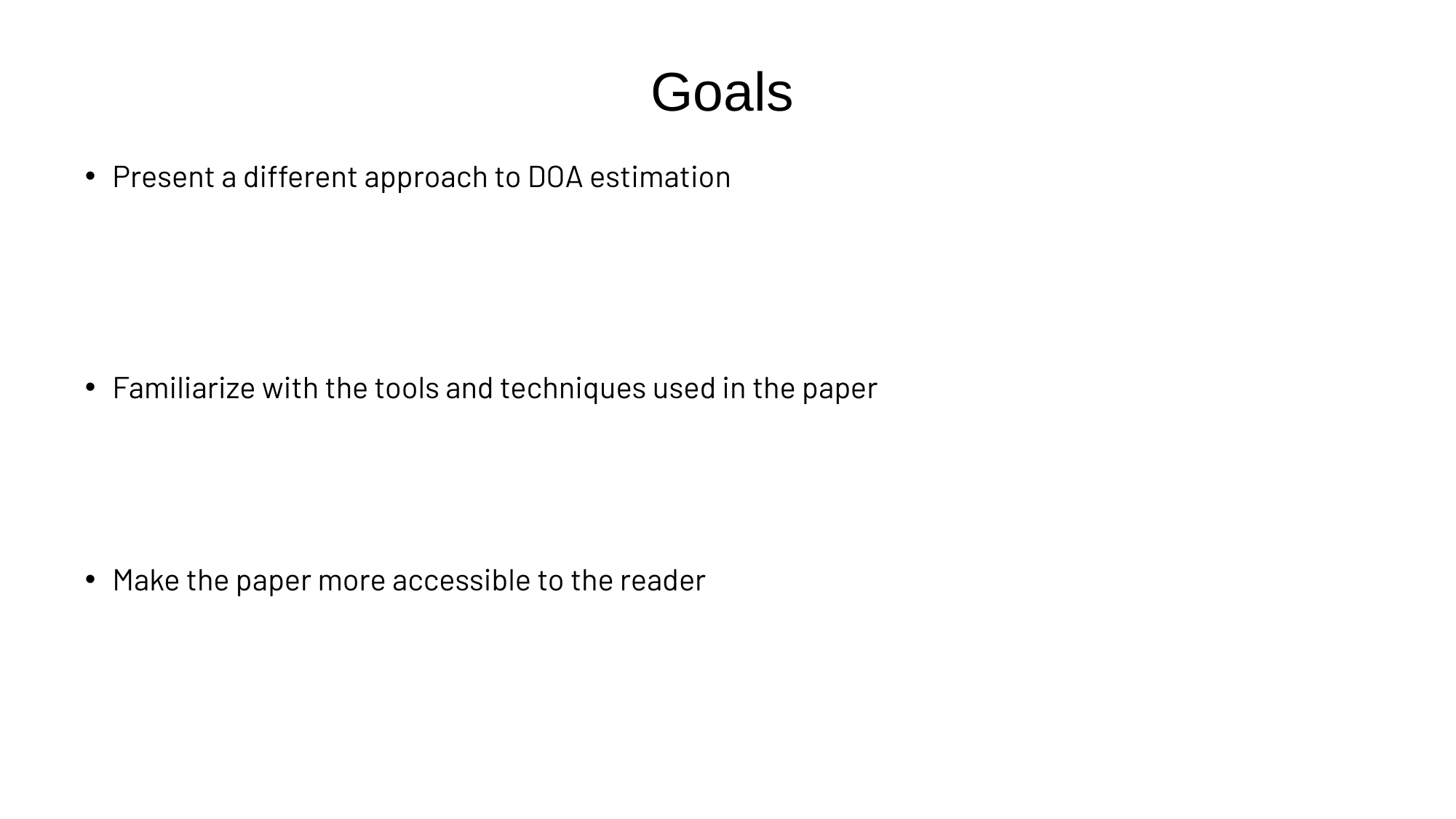

# Goals
Present a different approach to DOA estimation

Familiarize with the tools and techniques used in the paper

Make the paper more accessible to the reader